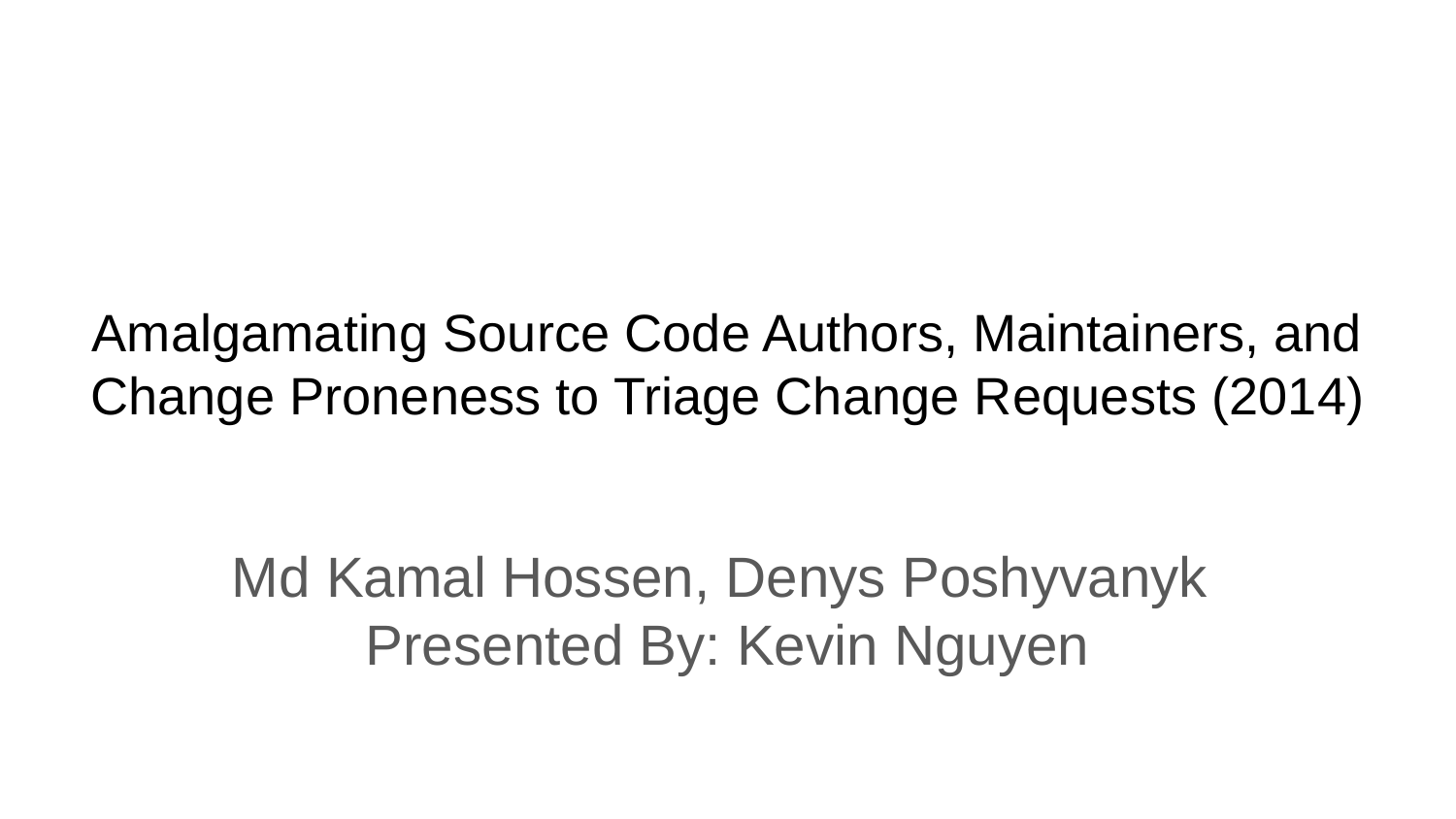

# Amalgamating Source Code Authors, Maintainers, and
Change Proneness to Triage Change Requests (2014)

Md Kamal Hossen, Denys Poshyvanyk
Presented By: Kevin Nguyen